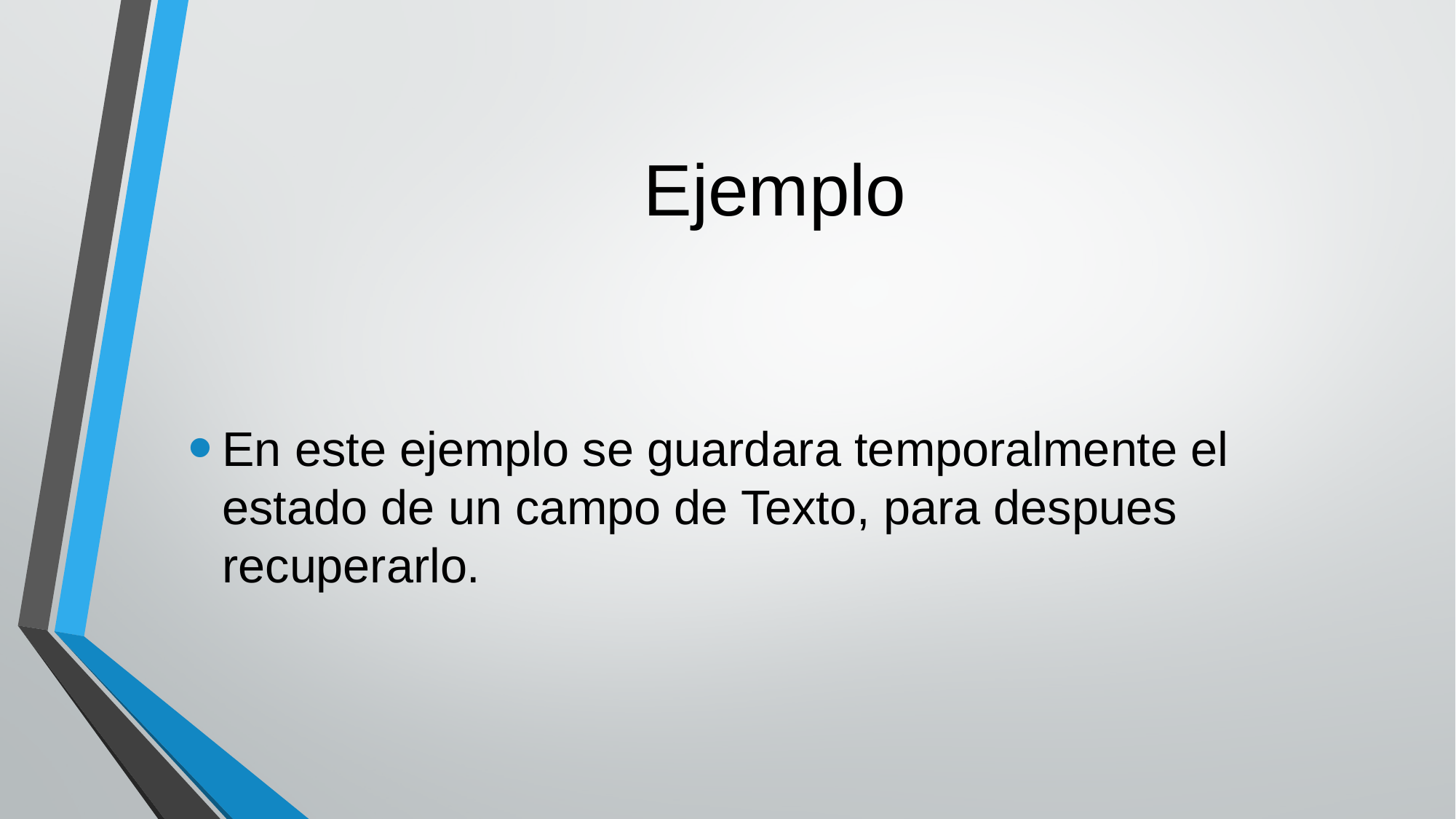

# Ejemplo
En este ejemplo se guardara temporalmente el estado de un campo de Texto, para despues recuperarlo.